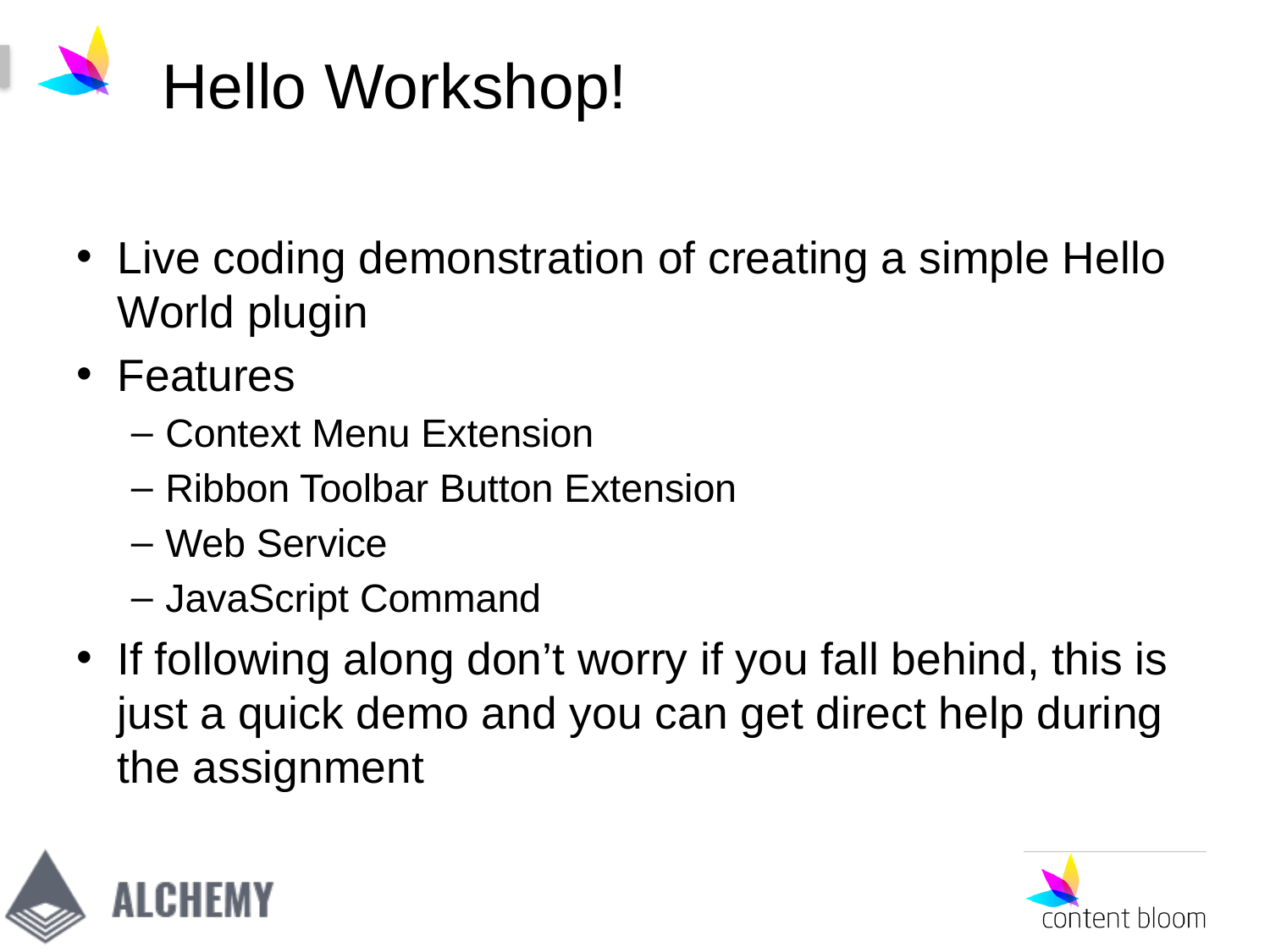

# Hello Workshop!
Live coding demonstration of creating a simple Hello World plugin
Features
Context Menu Extension
Ribbon Toolbar Button Extension
Web Service
JavaScript Command
If following along don’t worry if you fall behind, this is just a quick demo and you can get direct help during the assignment